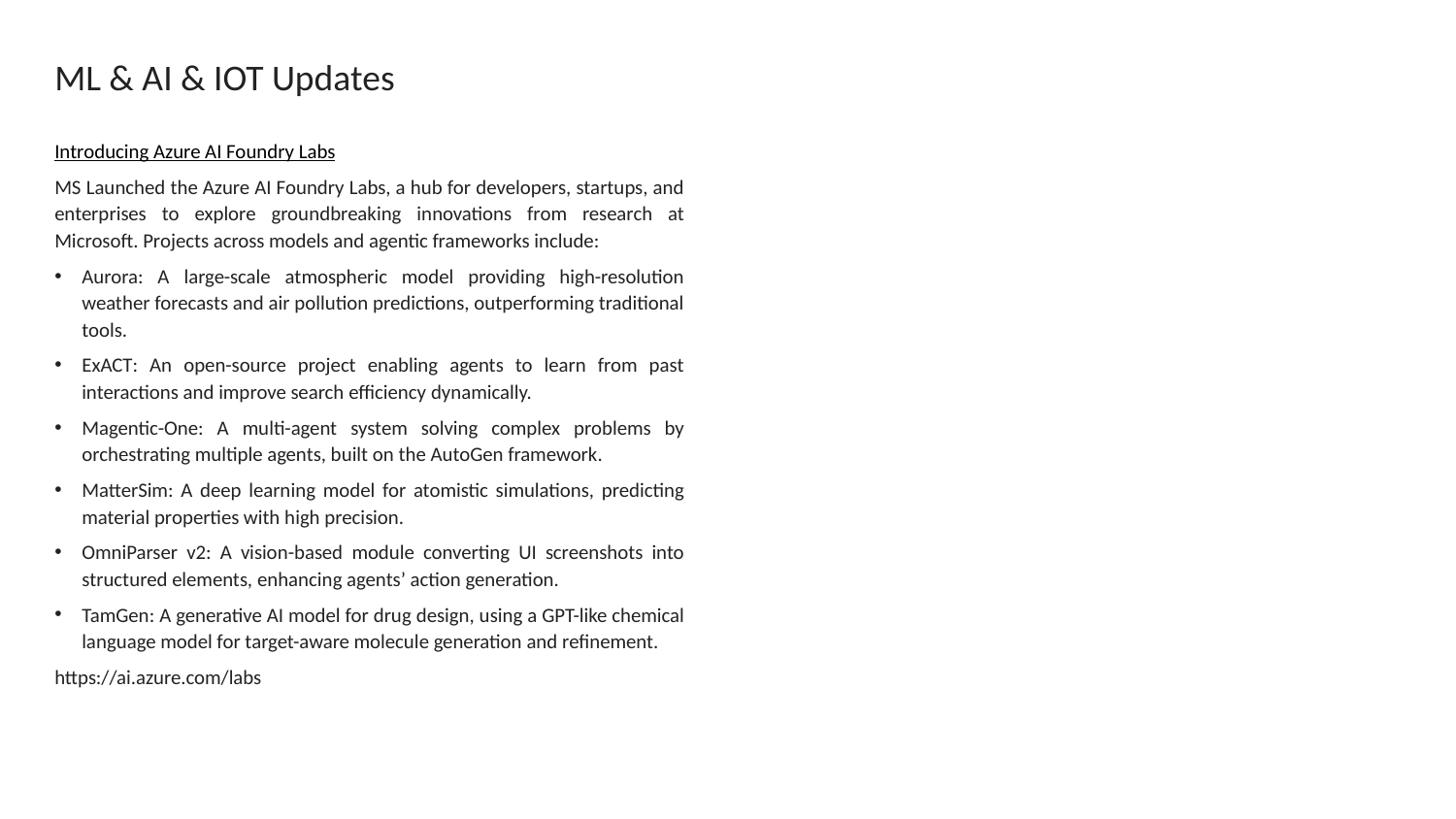

# ML & AI & IOT Updates
Introducing Azure AI Foundry Labs
MS Launched the Azure AI Foundry Labs, a hub for developers, startups, and enterprises to explore groundbreaking innovations from research at Microsoft. Projects across models and agentic frameworks include:
Aurora: A large-scale atmospheric model providing high-resolution weather forecasts and air pollution predictions, outperforming traditional tools.
ExACT: An open-source project enabling agents to learn from past interactions and improve search efficiency dynamically.
Magentic-One: A multi-agent system solving complex problems by orchestrating multiple agents, built on the AutoGen framework.
MatterSim: A deep learning model for atomistic simulations, predicting material properties with high precision.
OmniParser v2: A vision-based module converting UI screenshots into structured elements, enhancing agents’ action generation.
TamGen: A generative AI model for drug design, using a GPT-like chemical language model for target-aware molecule generation and refinement.
https://ai.azure.com/labs